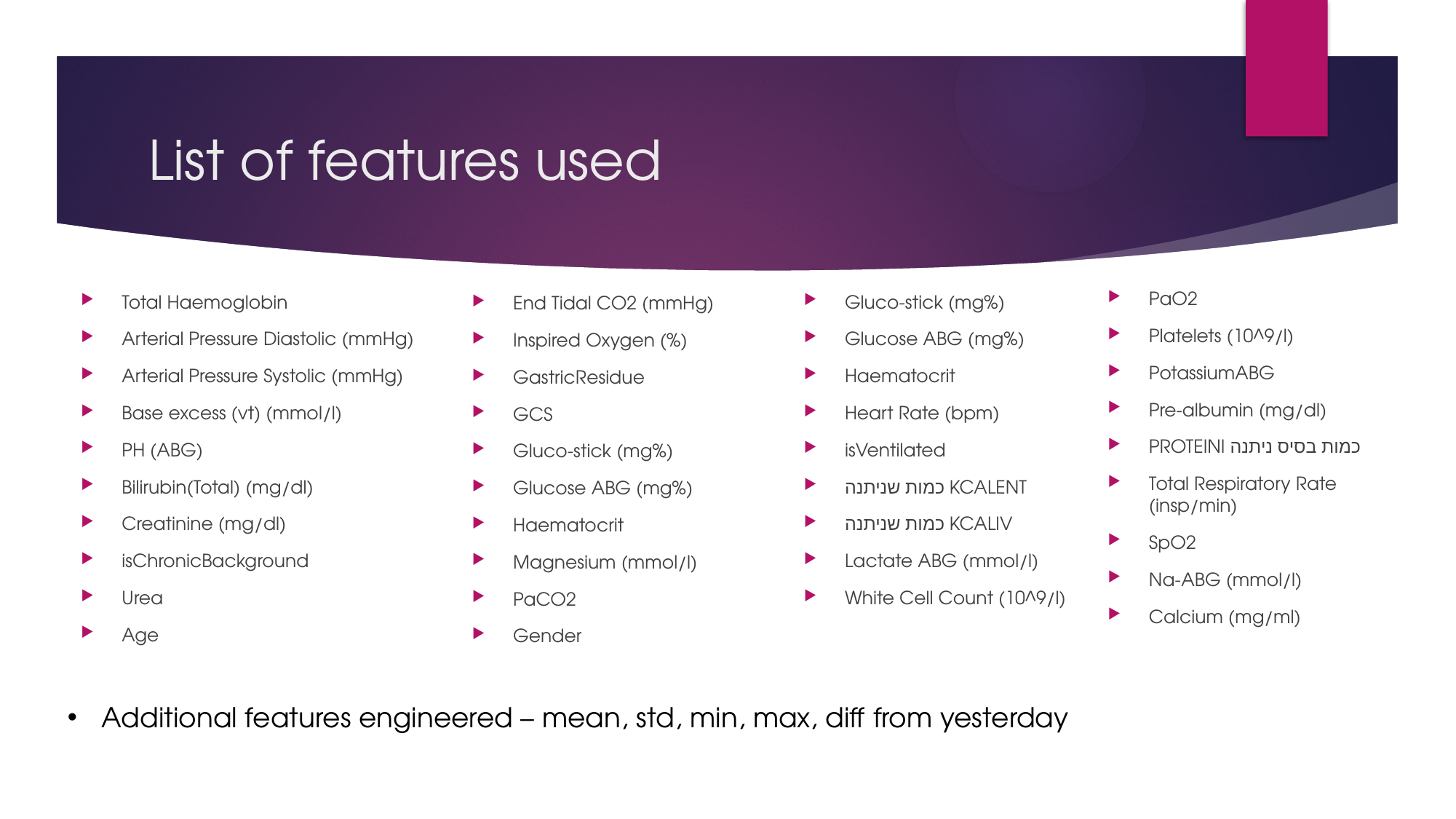

# List of features used
PaO2
Platelets (10^9/l)
PotassiumABG
Pre-albumin (mg/dl)
PROTEINI כמות בסיס ניתנה
Total Respiratory Rate (insp/min)
SpO2
Na-ABG (mmol/l)
Calcium (mg/ml)

Total Haemoglobin
Arterial Pressure Diastolic (mmHg)
Arterial Pressure Systolic (mmHg)
Base excess (vt) (mmol/l)
PH (ABG)
Bilirubin(Total) (mg/dl)
Creatinine (mg/dl)
isChronicBackground
Urea
Age

Gluco-stick (mg%)
Glucose ABG (mg%)
Haematocrit
Heart Rate (bpm)
isVentilated
כמות שניתנה KCALENT
כמות שניתנה KCALIV
Lactate ABG (mmol/l)
White Cell Count (10^9/l)

End Tidal CO2 (mmHg)
Inspired Oxygen (%)
GastricResidue
GCS
Gluco-stick (mg%)
Glucose ABG (mg%)
Haematocrit
Magnesium (mmol/l)
PaCO2
Gender
Additional features engineered – mean, std, min, max, diff from yesterday